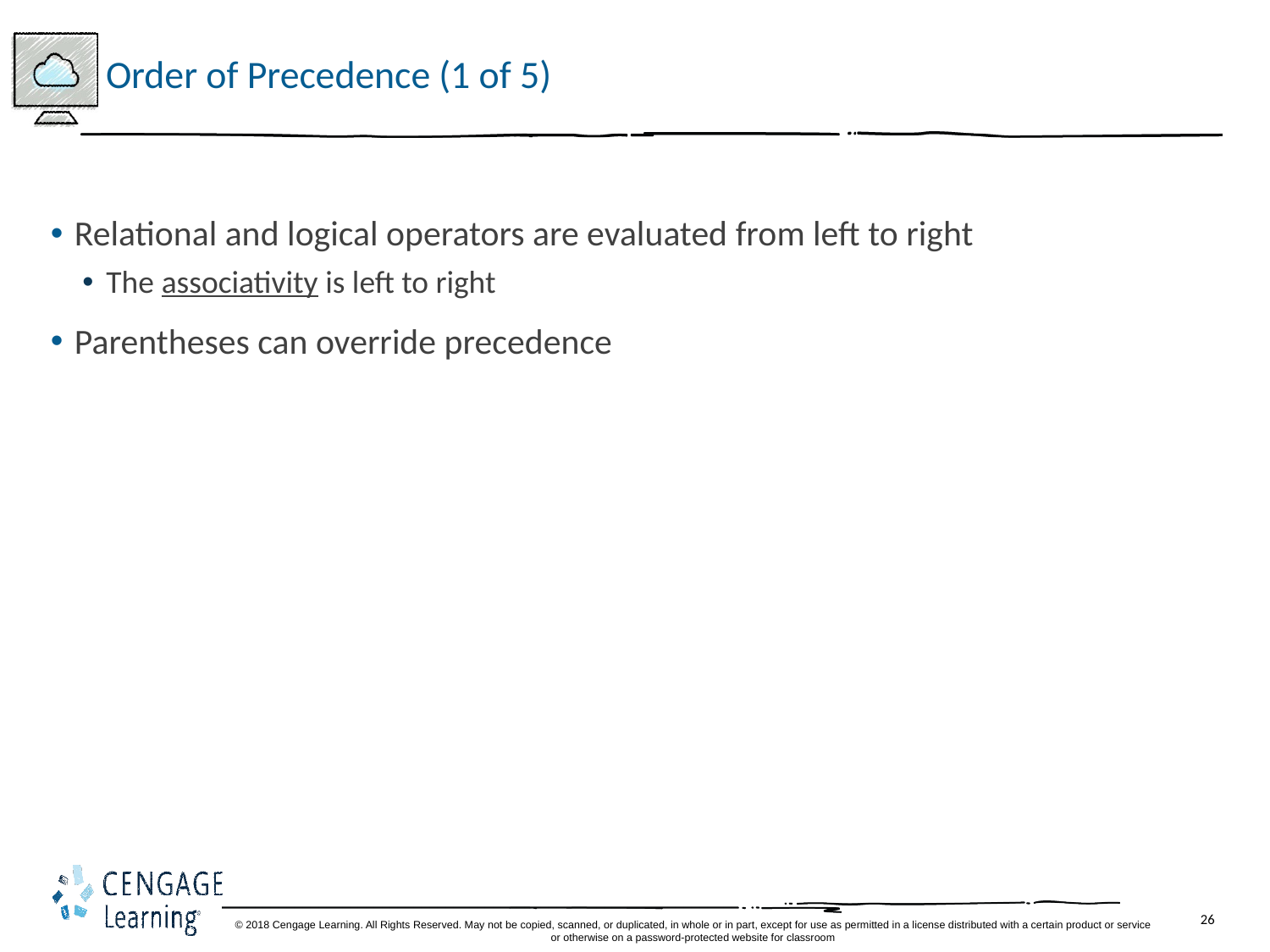

# Order of Precedence (1 of 5)
Relational and logical operators are evaluated from left to right
The associativity is left to right
Parentheses can override precedence